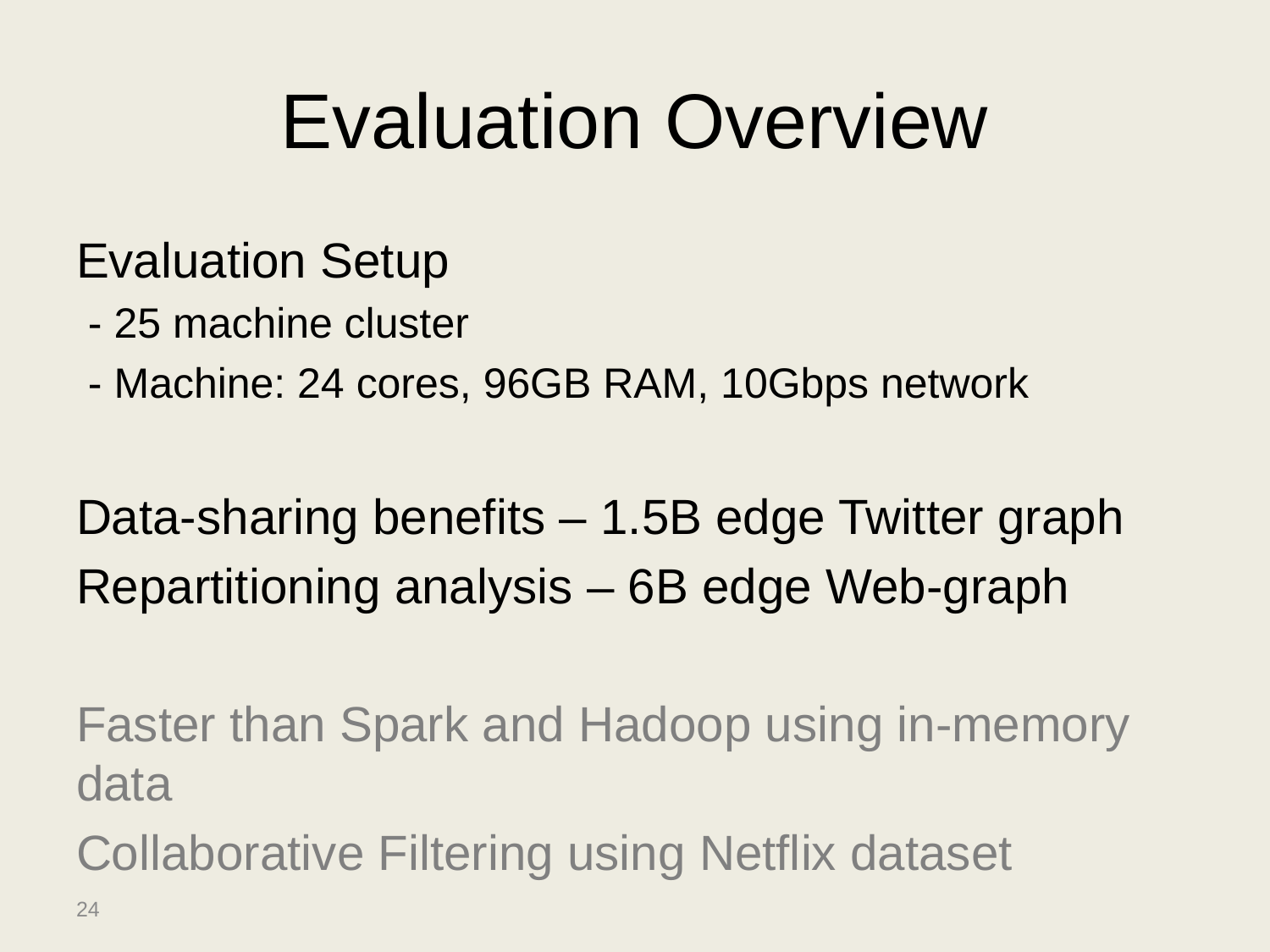

# Evaluation Overview
Evaluation Setup
 - 25 machine cluster
 - Machine: 24 cores, 96GB RAM, 10Gbps network

Data-sharing benefits – 1.5B edge Twitter graph
Repartitioning analysis – 6B edge Web-graph

Faster than Spark and Hadoop using in-memory data
Collaborative Filtering using Netflix dataset

24